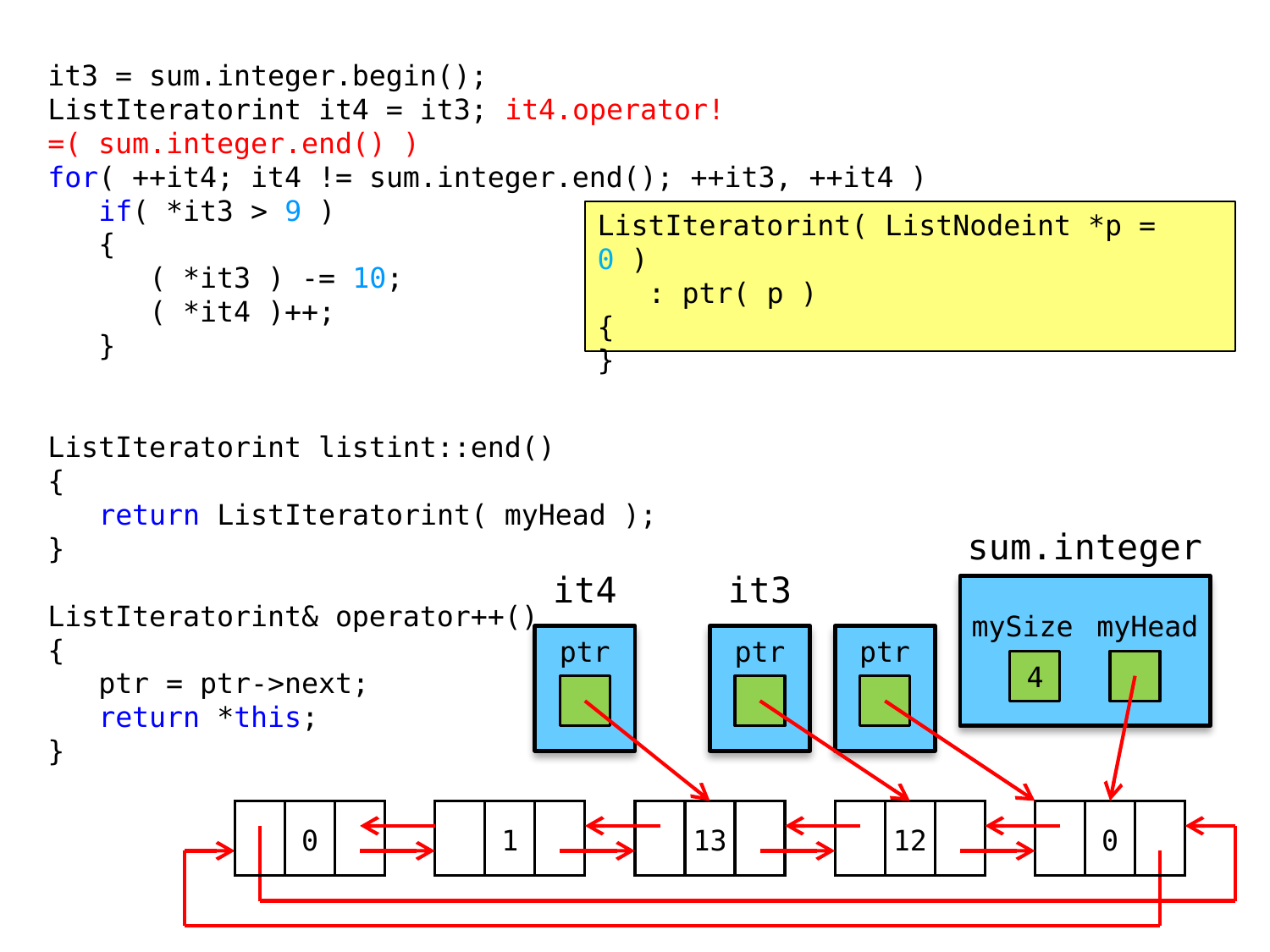

it3 = sum.integer.begin();
ListIteratorint it4 = it3; it4.operator!=( sum.integer.end() )
for( ++it4; it4 != sum.integer.end(); ++it3, ++it4 )
   if( *it3 > 9 )
   {
      ( *it3 ) -= 10;
      ( *it4 )++;
   }

ListIteratorint listint::end()
{
   return ListIteratorint( myHead );
}

ListIteratorint& operator++()
{
   ptr = ptr->next;
   return *this;
}
ListIteratorint( ListNodeint *p = 0 )
   : ptr( p )
{
}
sum.integer
it4
it3

mySize
myHead

ptr

ptr

ptr
4

0

1

13

12

0